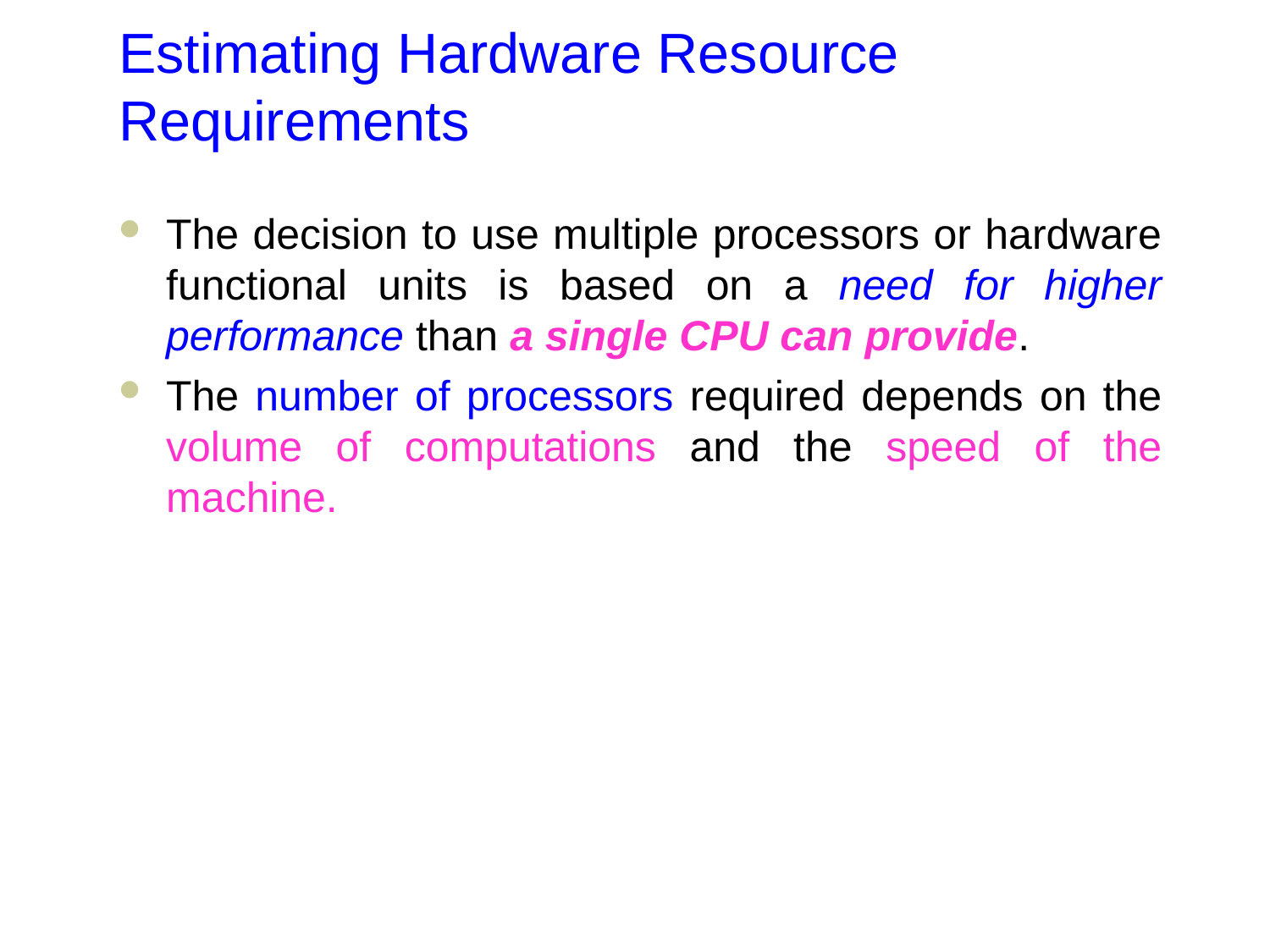

# Estimating Hardware Resource Requirements
The decision to use multiple processors or hardware functional units is based on a need for higher performance than a single CPU can provide.
The number of processors required depends on the volume of computations and the speed of the machine.